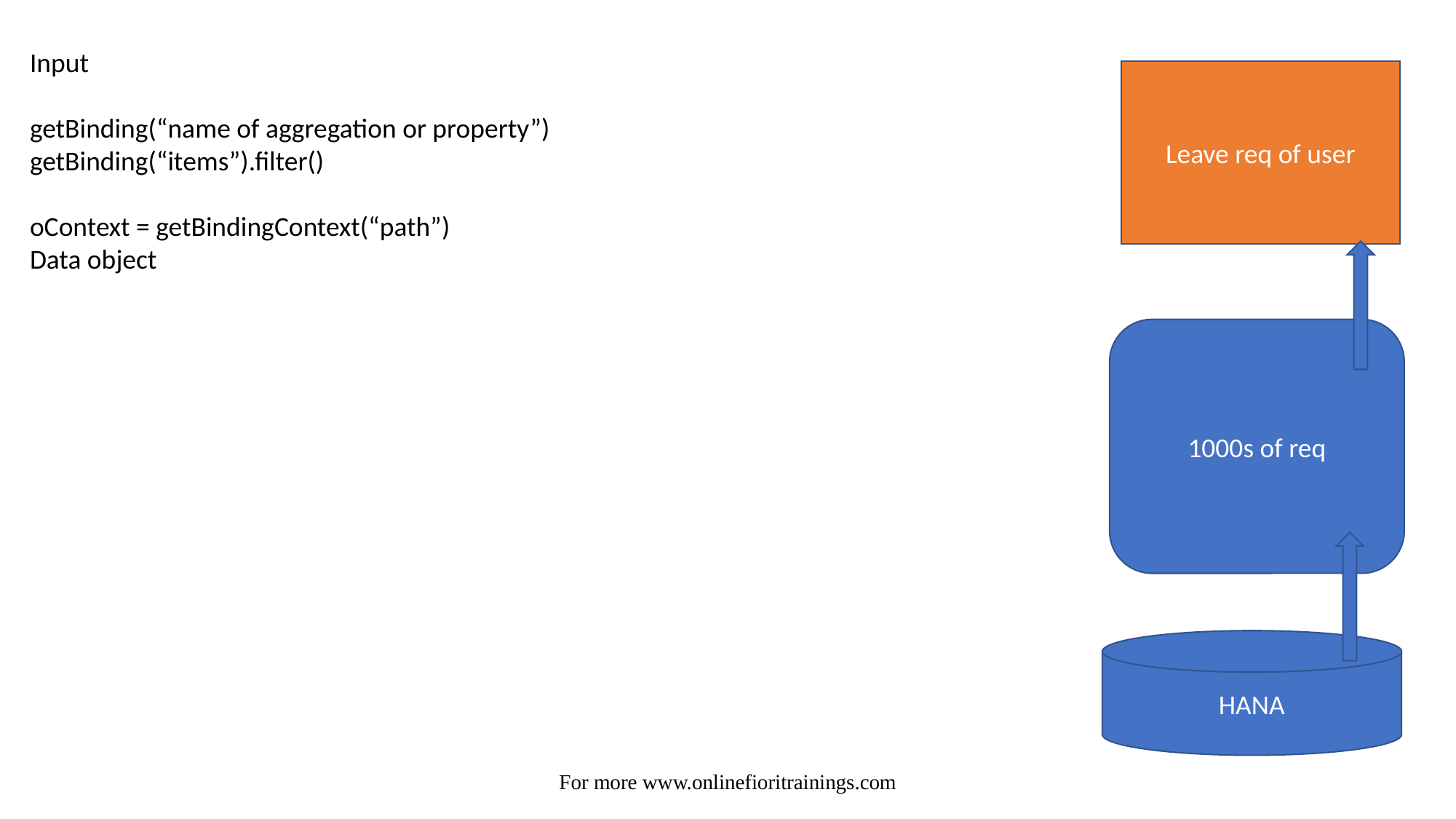

Input

getBinding(“name of aggregation or property”)
getBinding(“items”).filter()

oContext = getBindingContext(“path”)
Data object

Leave req of user

1000s of req

HANA
For more www.onlinefioritrainings.com